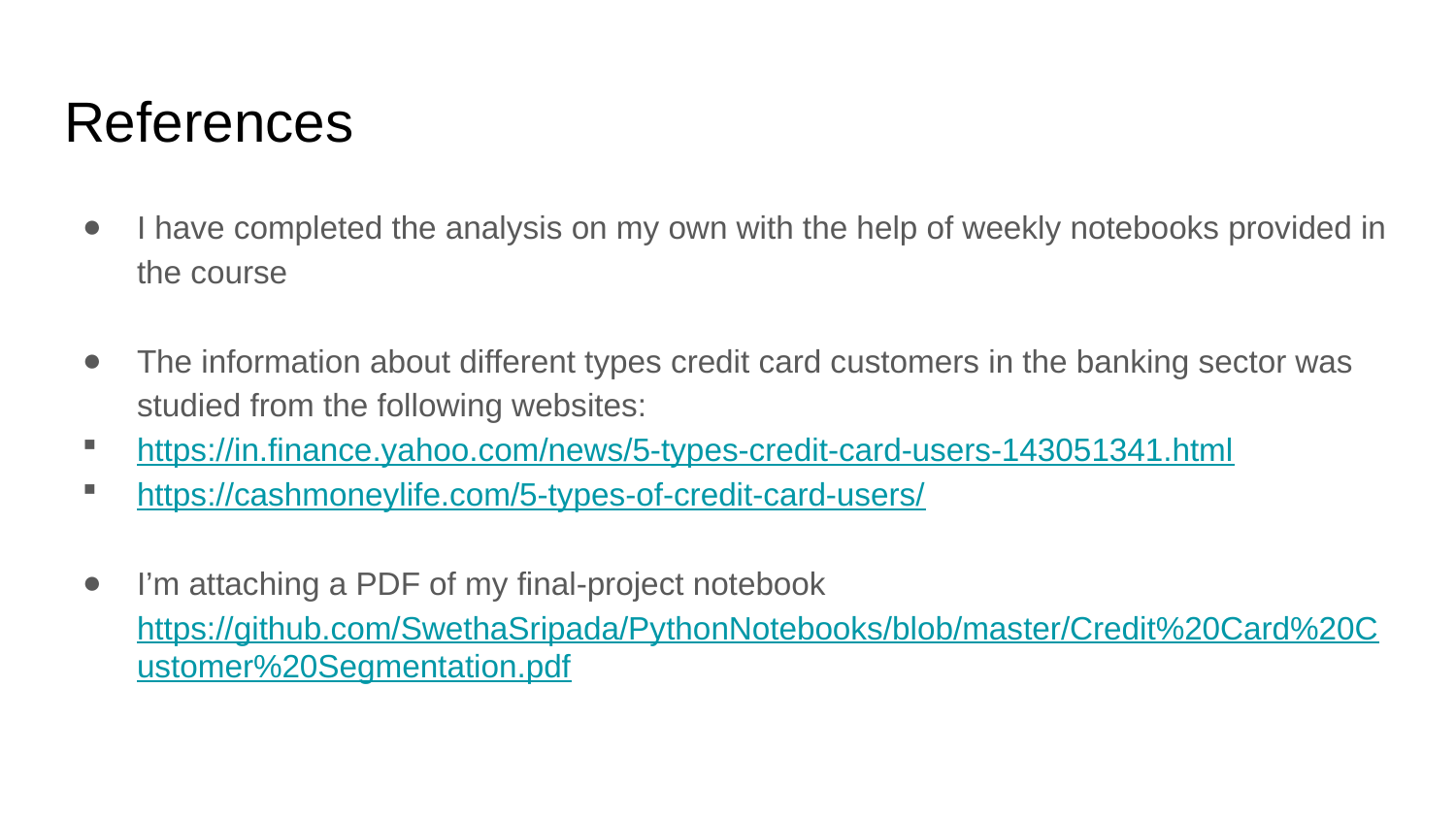

# References
I have completed the analysis on my own with the help of weekly notebooks provided in the course

The information about different types credit card customers in the banking sector was studied from the following websites:
https://in.finance.yahoo.com/news/5-types-credit-card-users-143051341.html
https://cashmoneylife.com/5-types-of-credit-card-users/

I’m attaching a PDF of my final-project notebook https://github.com/SwethaSripada/PythonNotebooks/blob/master/Credit%20Card%20Customer%20Segmentation.pdf